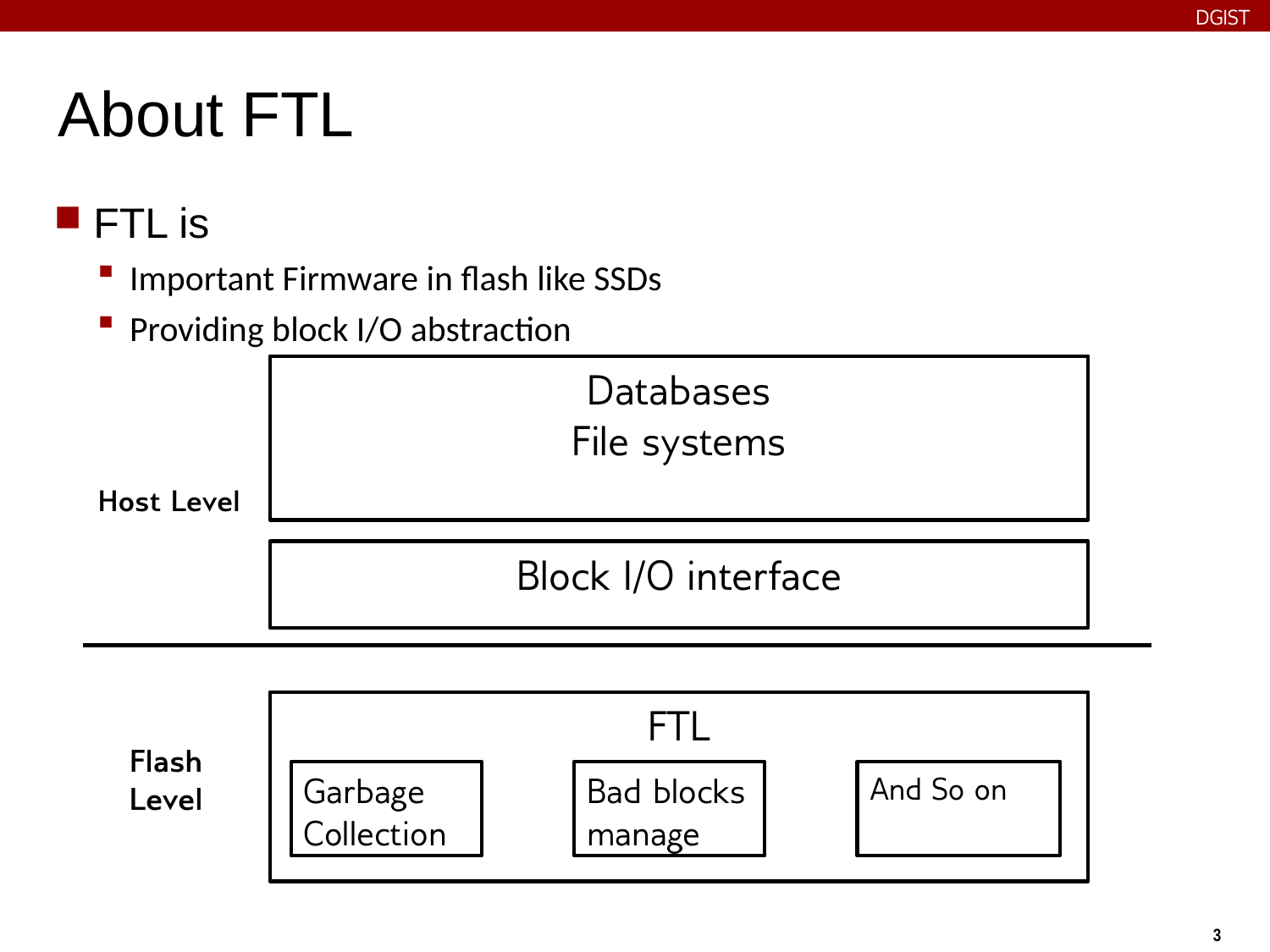

DGIST
# About FTL
FTL is
Important Firmware in flash like SSDs
Providing block I/O abstraction

Databases
File systems

Host Level
Block I/O interface
FTL

Flash Level
Garbage Collection
Bad blocks manage
And So on